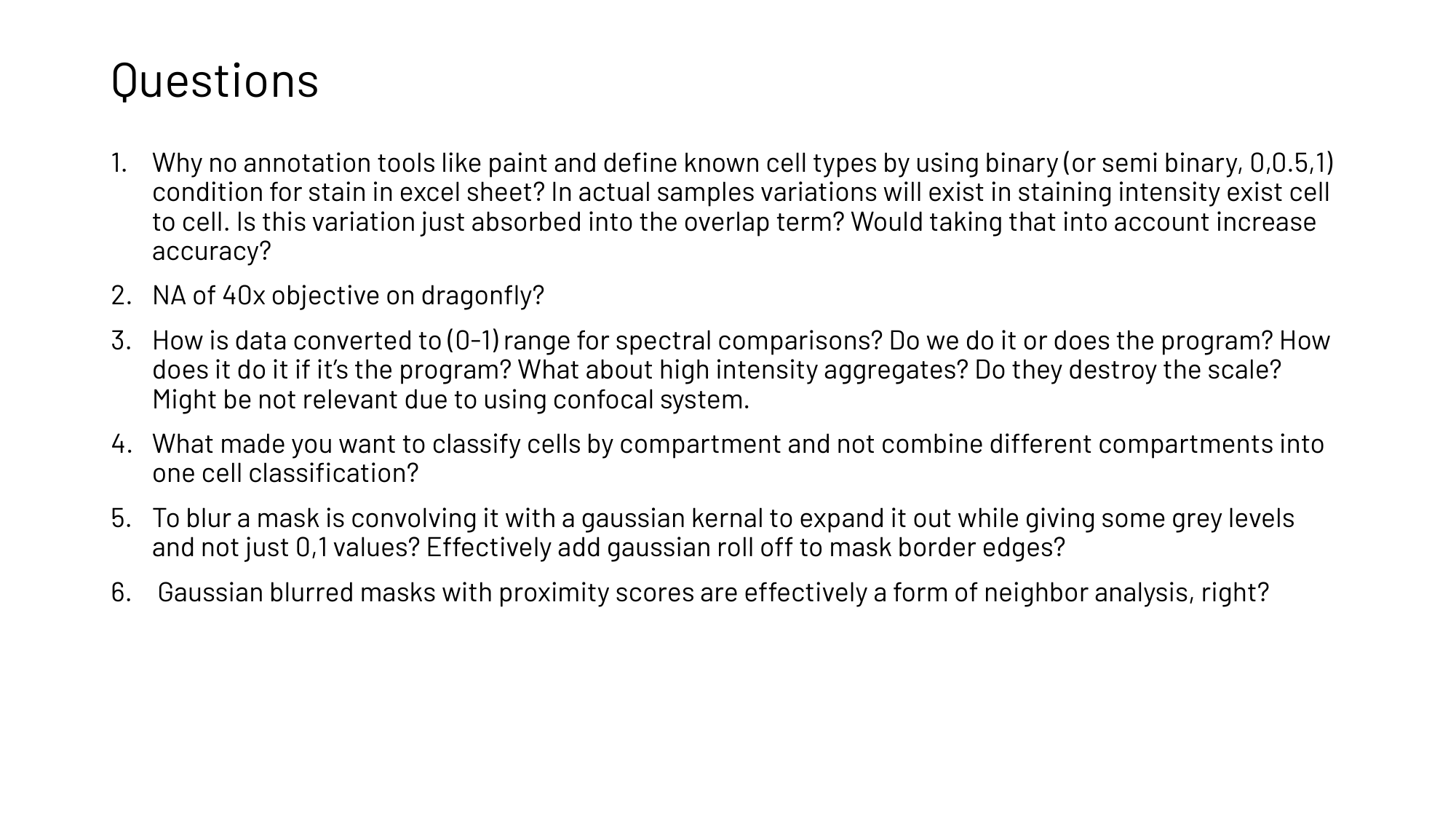

# Questions
Why no annotation tools like paint and define known cell types by using binary (or semi binary, 0,0.5,1) condition for stain in excel sheet? In actual samples variations will exist in staining intensity exist cell to cell. Is this variation just absorbed into the overlap term? Would taking that into account increase accuracy?
NA of 40x objective on dragonfly?
How is data converted to (0-1) range for spectral comparisons? Do we do it or does the program? How does it do it if it’s the program? What about high intensity aggregates? Do they destroy the scale? Might be not relevant due to using confocal system.
What made you want to classify cells by compartment and not combine different compartments into one cell classification?
To blur a mask is convolving it with a gaussian kernal to expand it out while giving some grey levels and not just 0,1 values? Effectively add gaussian roll off to mask border edges?
 Gaussian blurred masks with proximity scores are effectively a form of neighbor analysis, right?